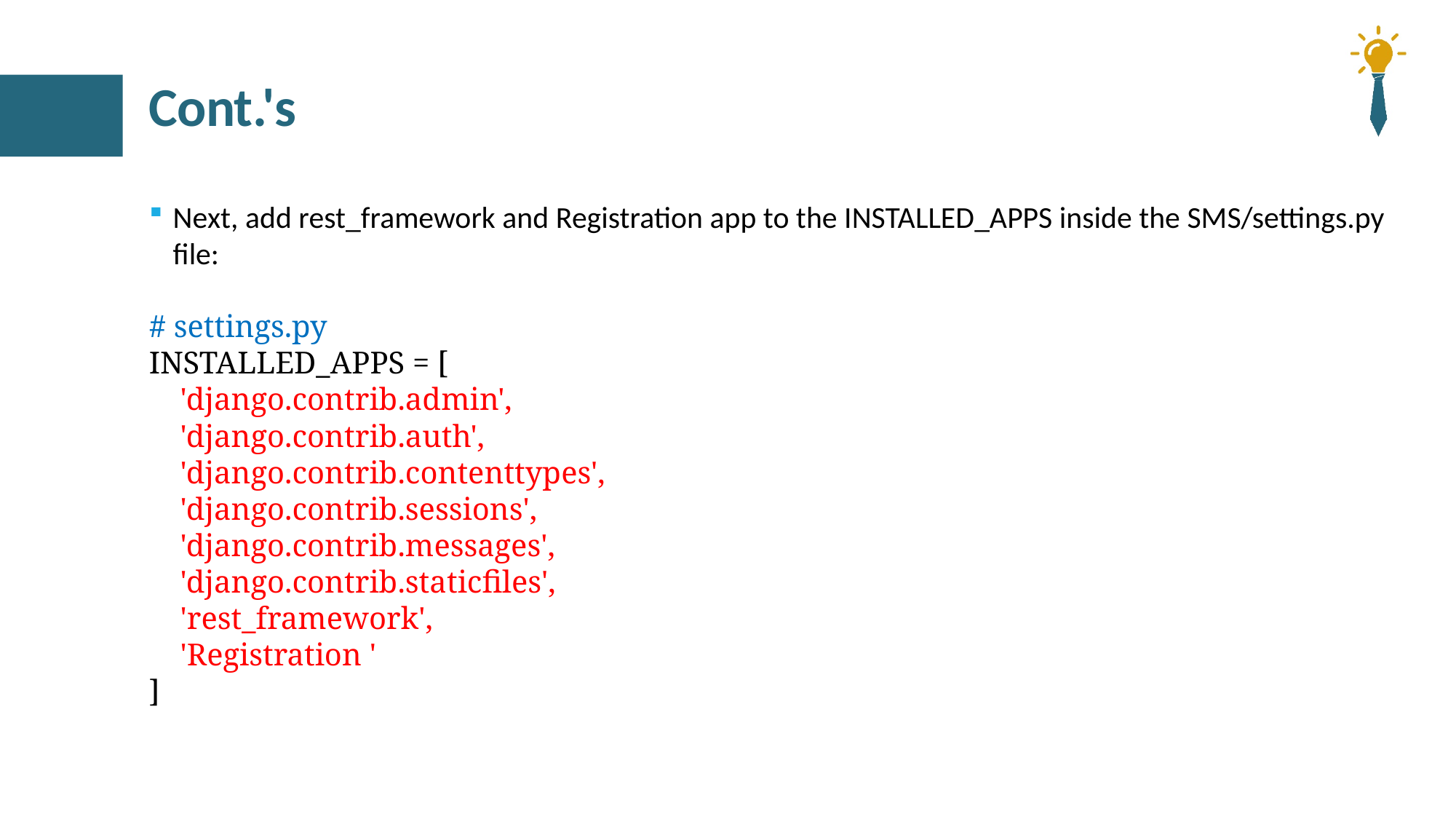

# Cont.'s
Next, add rest_framework and Registration app to the INSTALLED_APPS inside the SMS/settings.py file:

# settings.py
INSTALLED_APPS = [
    'django.contrib.admin',
    'django.contrib.auth',
    'django.contrib.contenttypes',
    'django.contrib.sessions',
    'django.contrib.messages',
    'django.contrib.staticfiles',
    'rest_framework',
    'Registration '
]